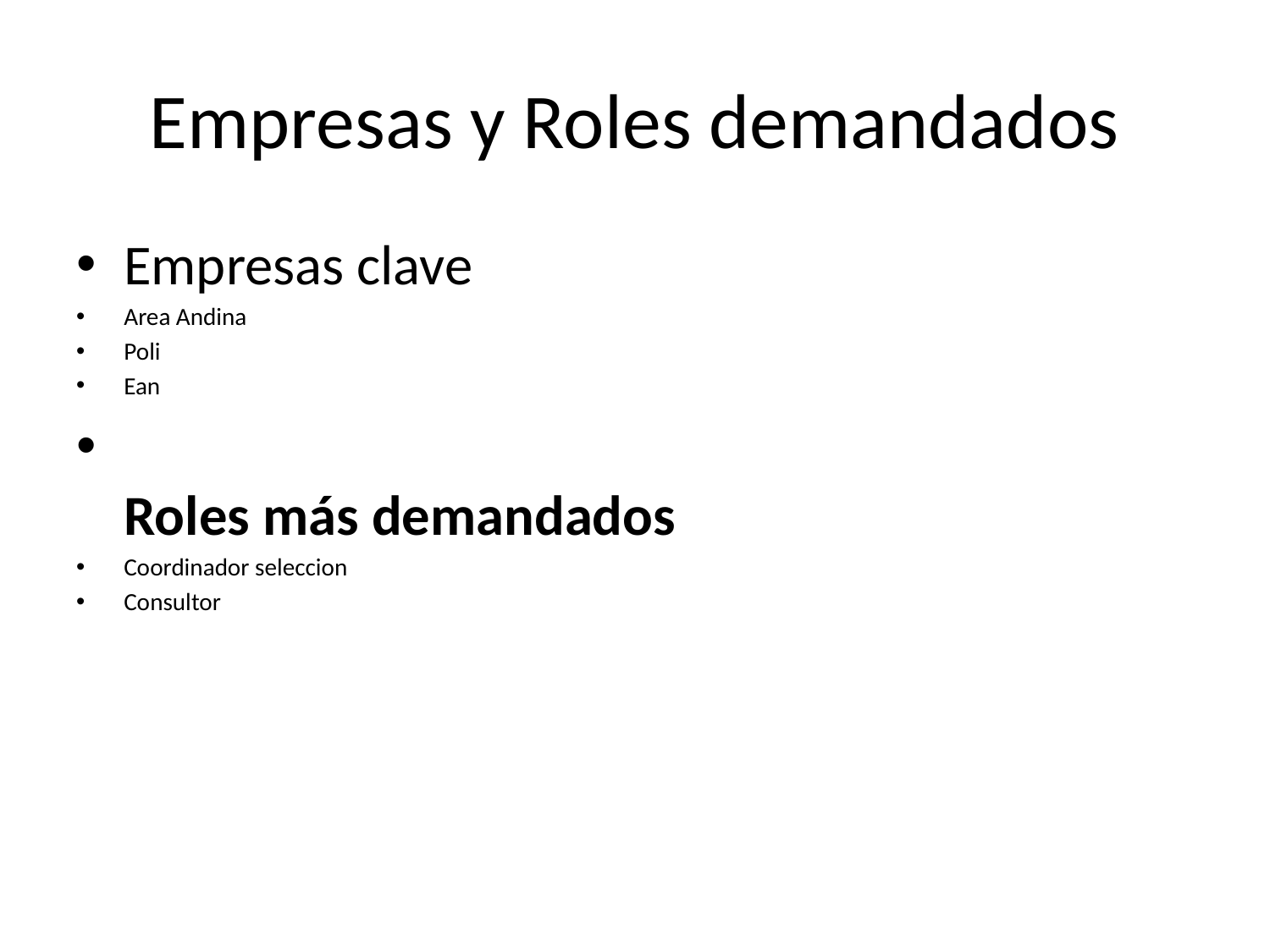

# Empresas y Roles demandados
Empresas clave
Area Andina
Poli
Ean
Roles más demandados
Coordinador seleccion
Consultor